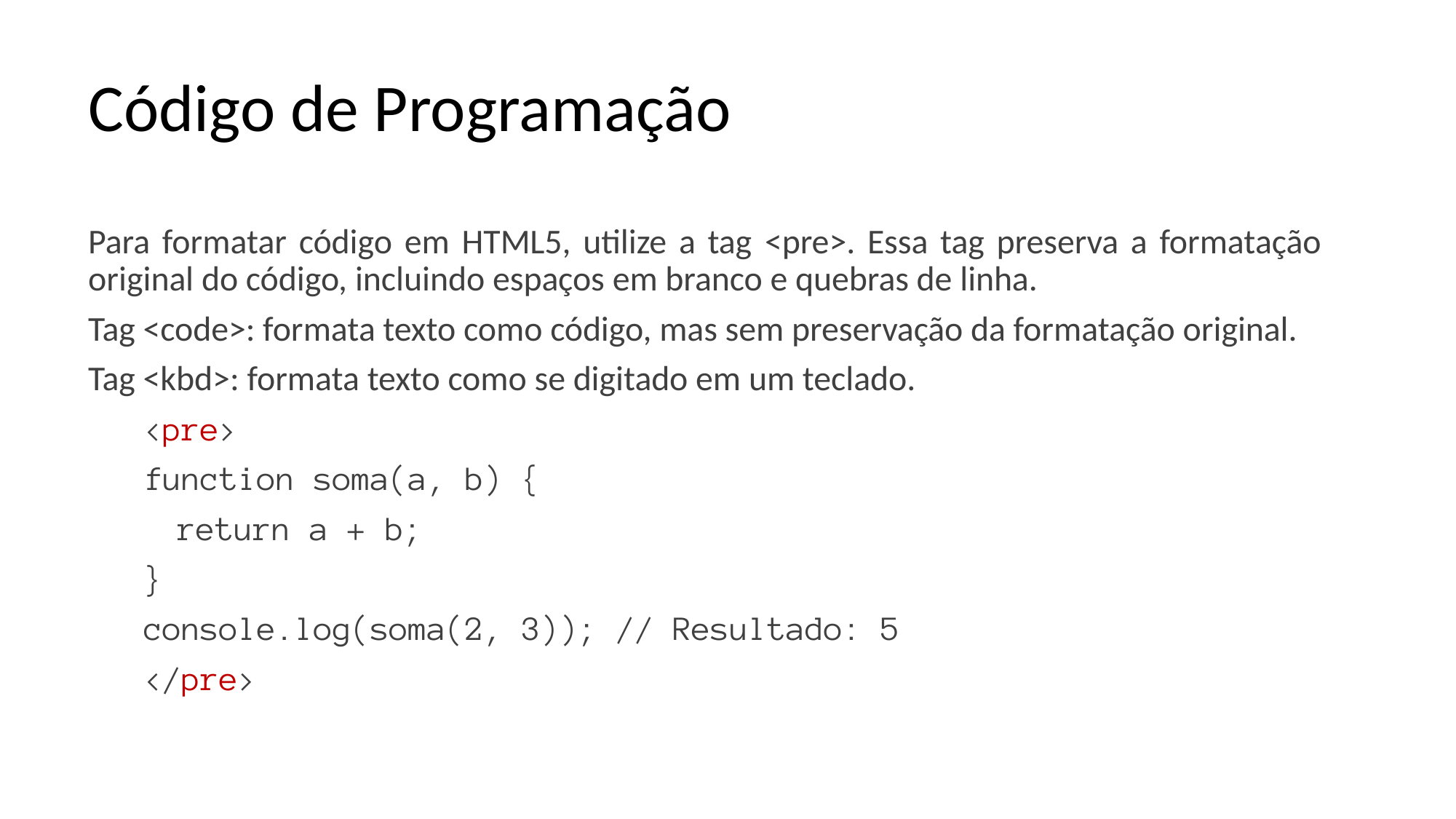

# Código de Programação
Para formatar código em HTML5, utilize a tag <pre>. Essa tag preserva a formatação original do código, incluindo espaços em branco e quebras de linha.
Tag <code>: formata texto como código, mas sem preservação da formatação original.
Tag <kbd>: formata texto como se digitado em um teclado.
<pre>
function soma(a, b) {
  	return a + b;
}
console.log(soma(2, 3)); // Resultado: 5
</pre>